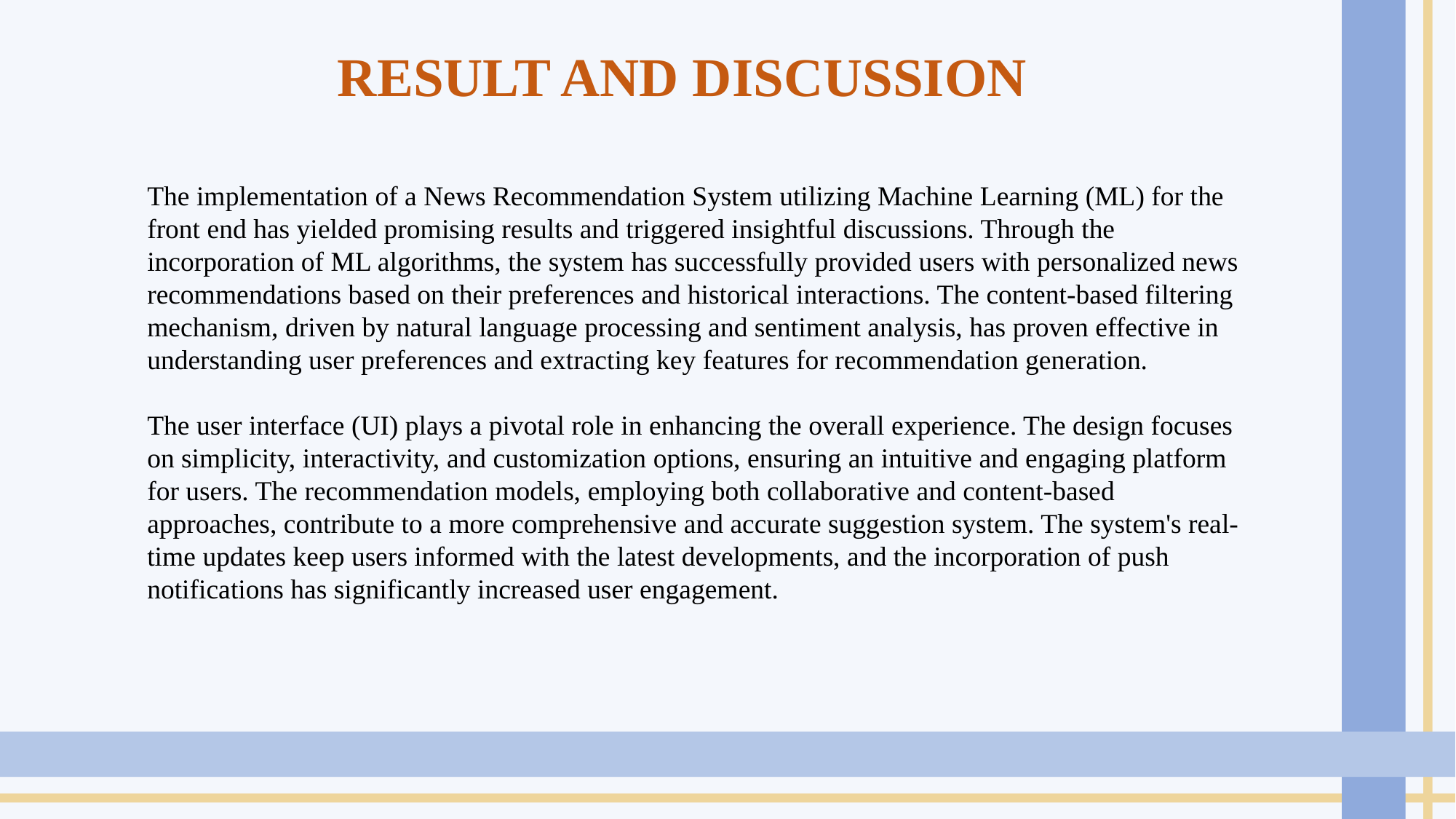

RESULT AND DISCUSSION
The implementation of a News Recommendation System utilizing Machine Learning (ML) for the front end has yielded promising results and triggered insightful discussions. Through the incorporation of ML algorithms, the system has successfully provided users with personalized news recommendations based on their preferences and historical interactions. The content-based filtering mechanism, driven by natural language processing and sentiment analysis, has proven effective in understanding user preferences and extracting key features for recommendation generation.

The user interface (UI) plays a pivotal role in enhancing the overall experience. The design focuses on simplicity, interactivity, and customization options, ensuring an intuitive and engaging platform for users. The recommendation models, employing both collaborative and content-based approaches, contribute to a more comprehensive and accurate suggestion system. The system's real-time updates keep users informed with the latest developments, and the incorporation of push notifications has significantly increased user engagement.